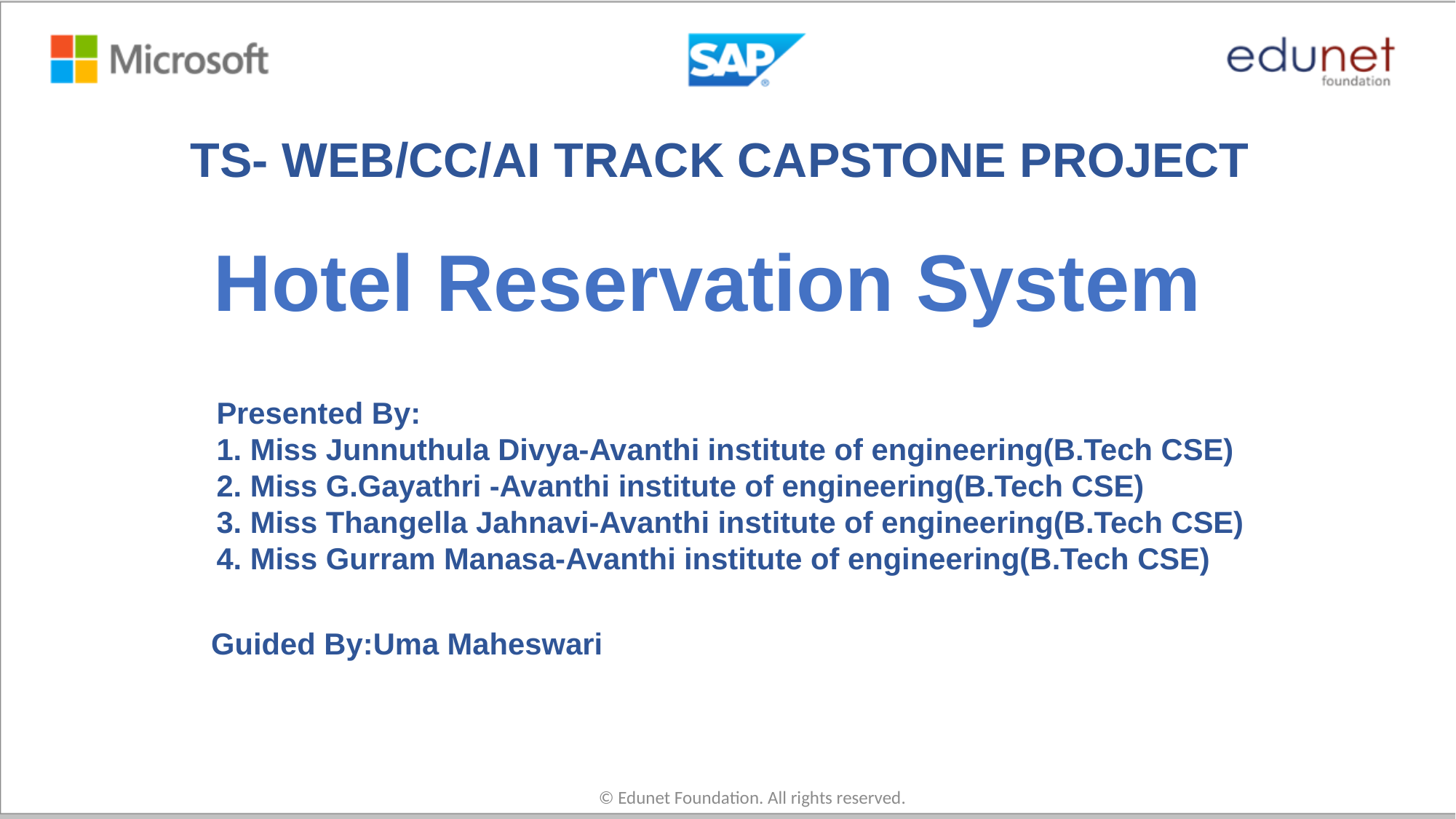

TS- WEB/CC/AI TRACK CAPSTONE PROJECT
# Hotel Reservation System
Presented By:
1. Miss Junnuthula Divya-Avanthi institute of engineering(B.Tech CSE)
2. Miss G.Gayathri -Avanthi institute of engineering(B.Tech CSE)
3. Miss Thangella Jahnavi-Avanthi institute of engineering(B.Tech CSE)
4. Miss Gurram Manasa-Avanthi institute of engineering(B.Tech CSE)
Guided By:Uma Maheswari
© Edunet Foundation. All rights reserved.